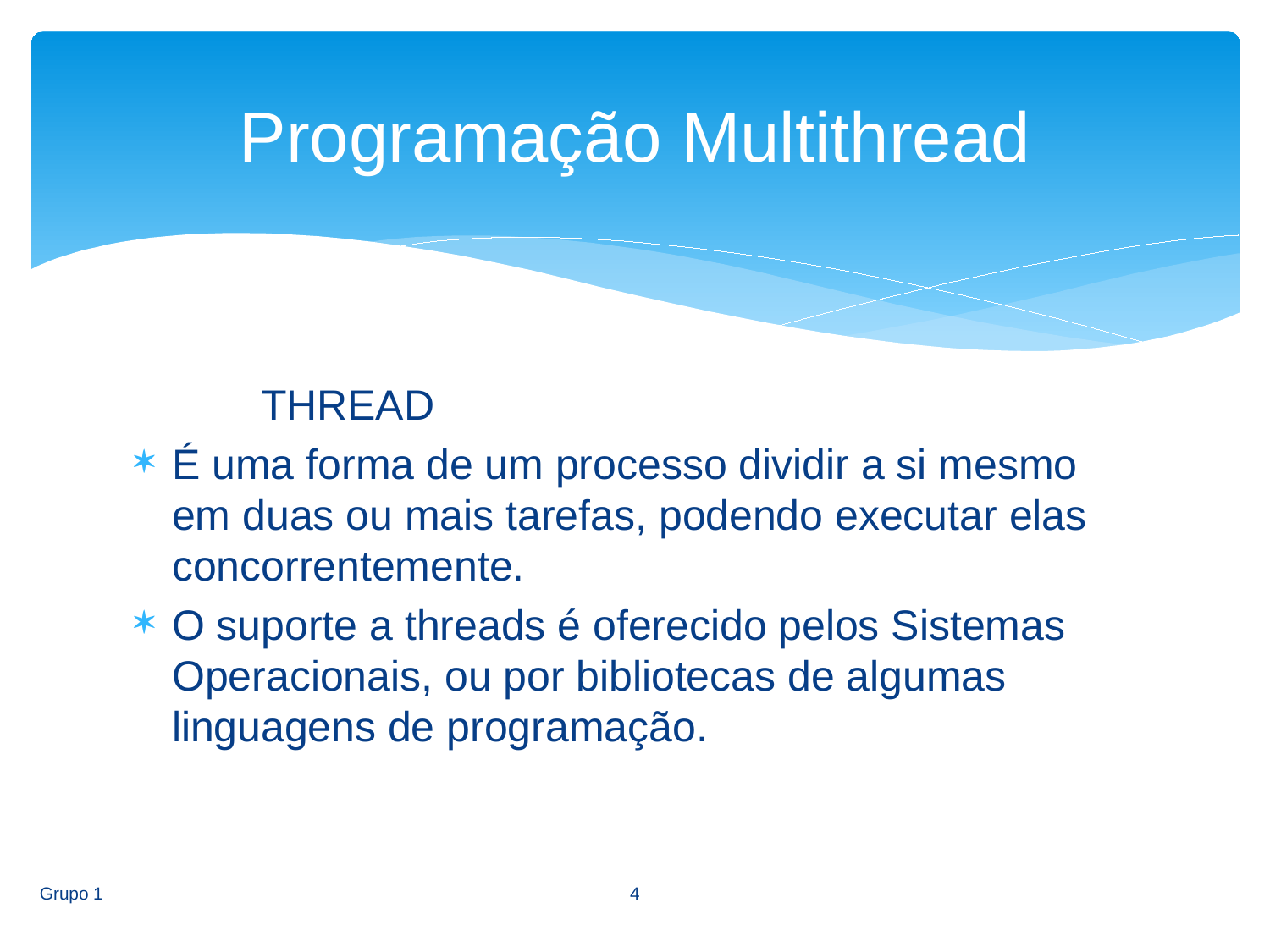

# Programação Multithread
	THREAD
É uma forma de um processo dividir a si mesmo em duas ou mais tarefas, podendo executar elas concorrentemente.
O suporte a threads é oferecido pelos Sistemas Operacionais, ou por bibliotecas de algumas linguagens de programação.
4
Grupo 1